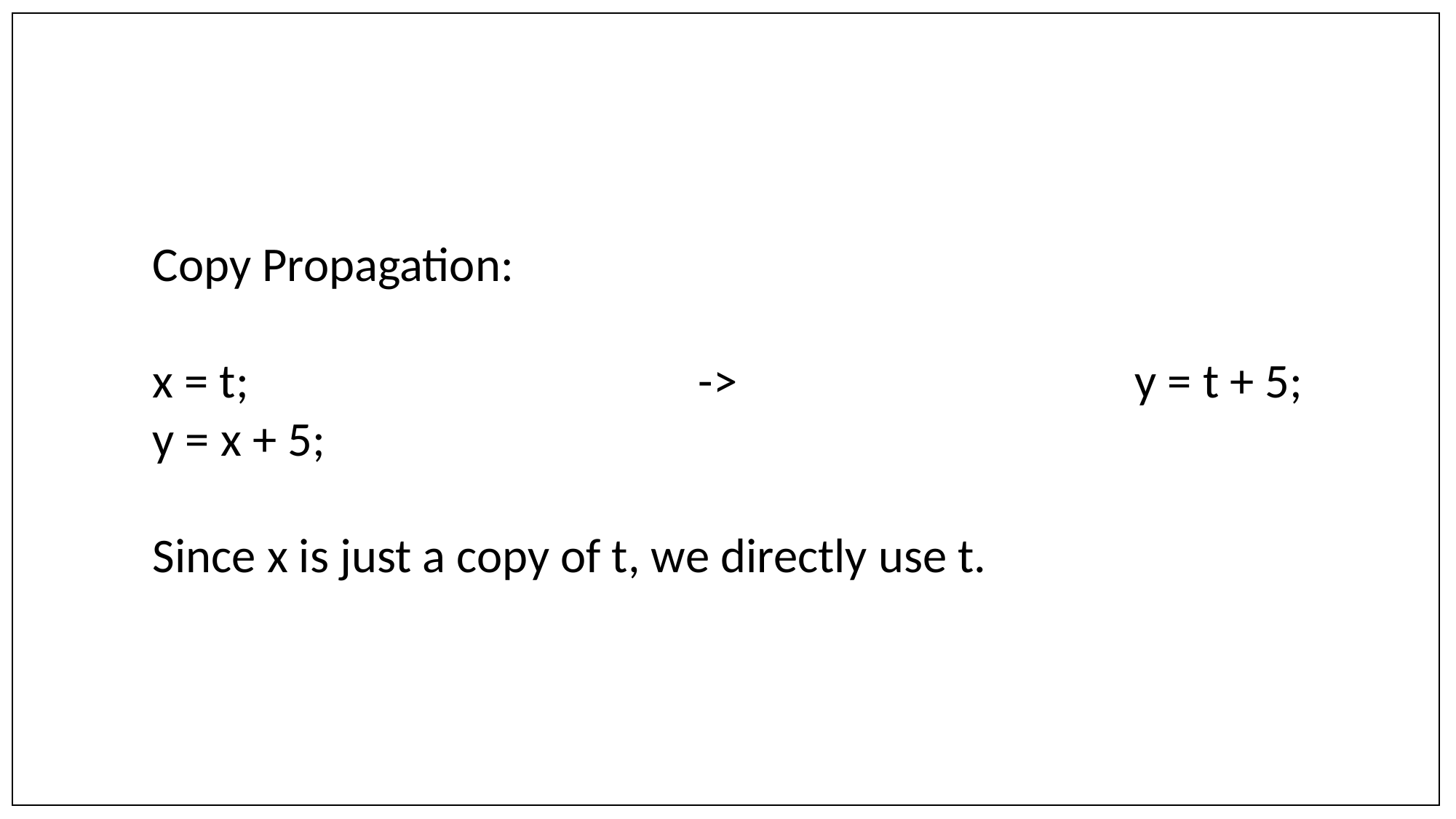

Copy Propagation:

x = t;					->				y = t + 5;
y = x + 5;

Since x is just a copy of t, we directly use t.